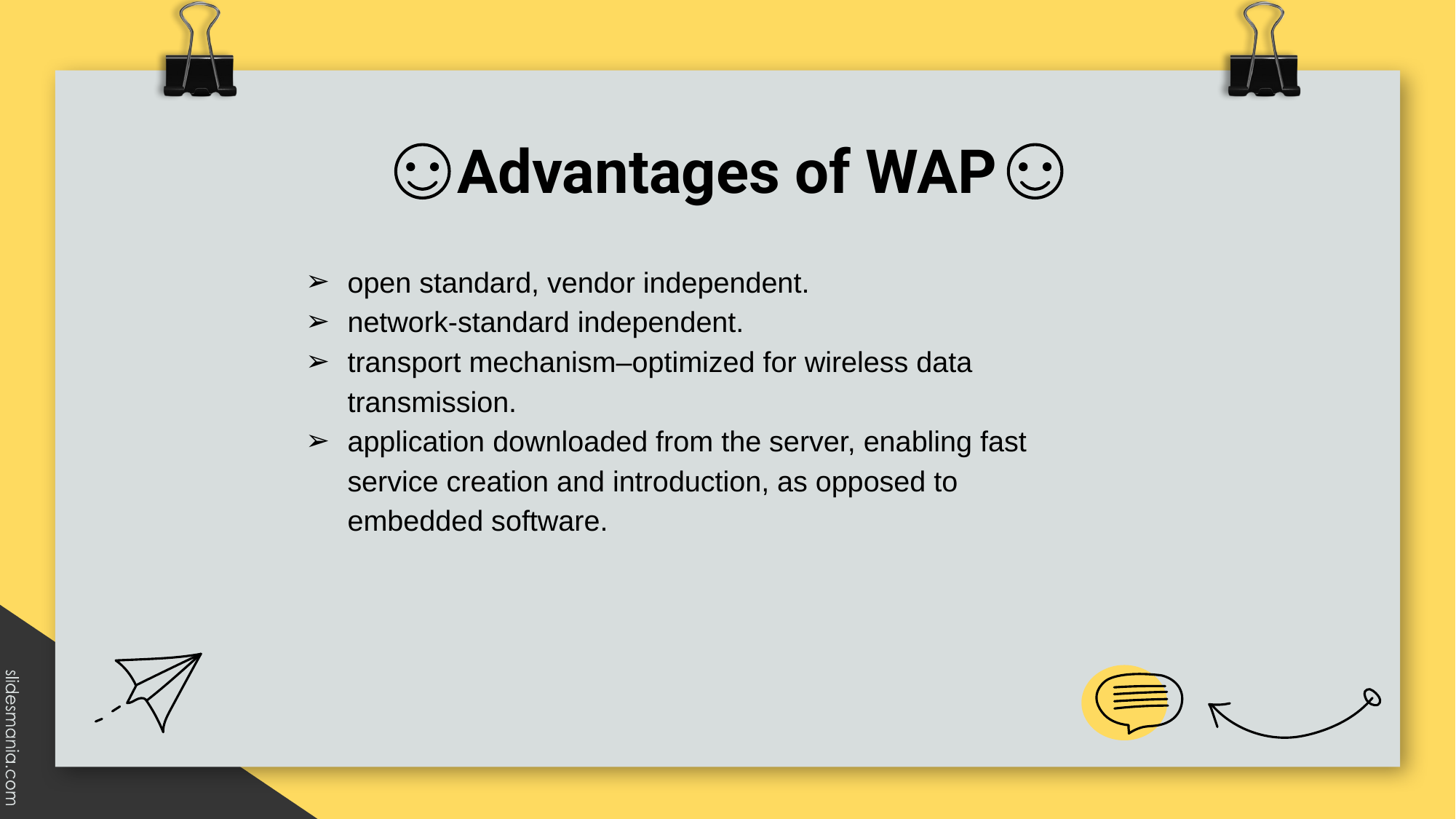

# Advantages of WAP

open standard, vendor independent.
network-standard independent.
transport mechanism–optimized for wireless data transmission.
application downloaded from the server, enabling fast service creation and introduction, as opposed to embedded software.